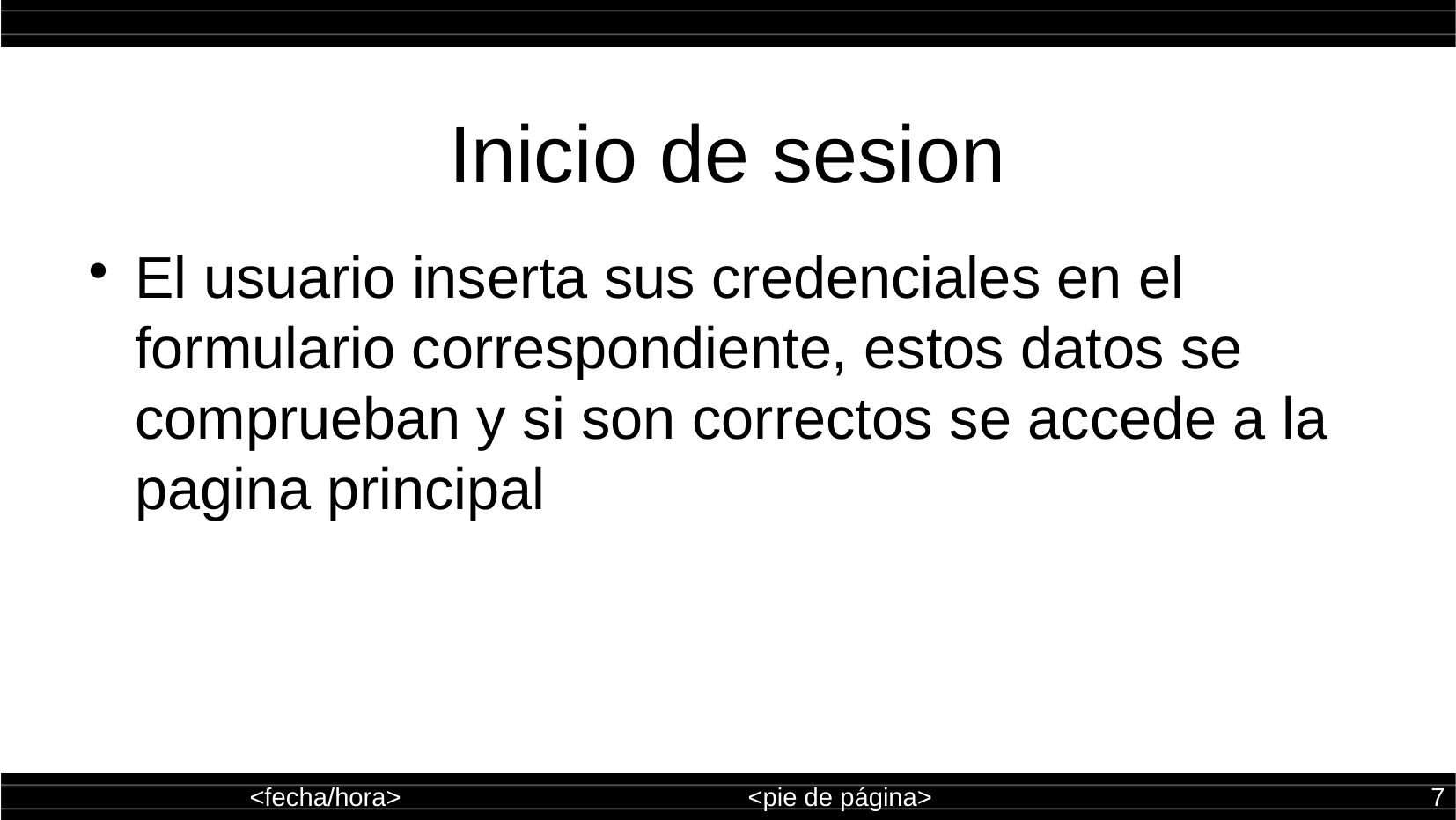

Inicio de sesion
El usuario inserta sus credenciales en el formulario correspondiente, estos datos se comprueban y si son correctos se accede a la pagina principal